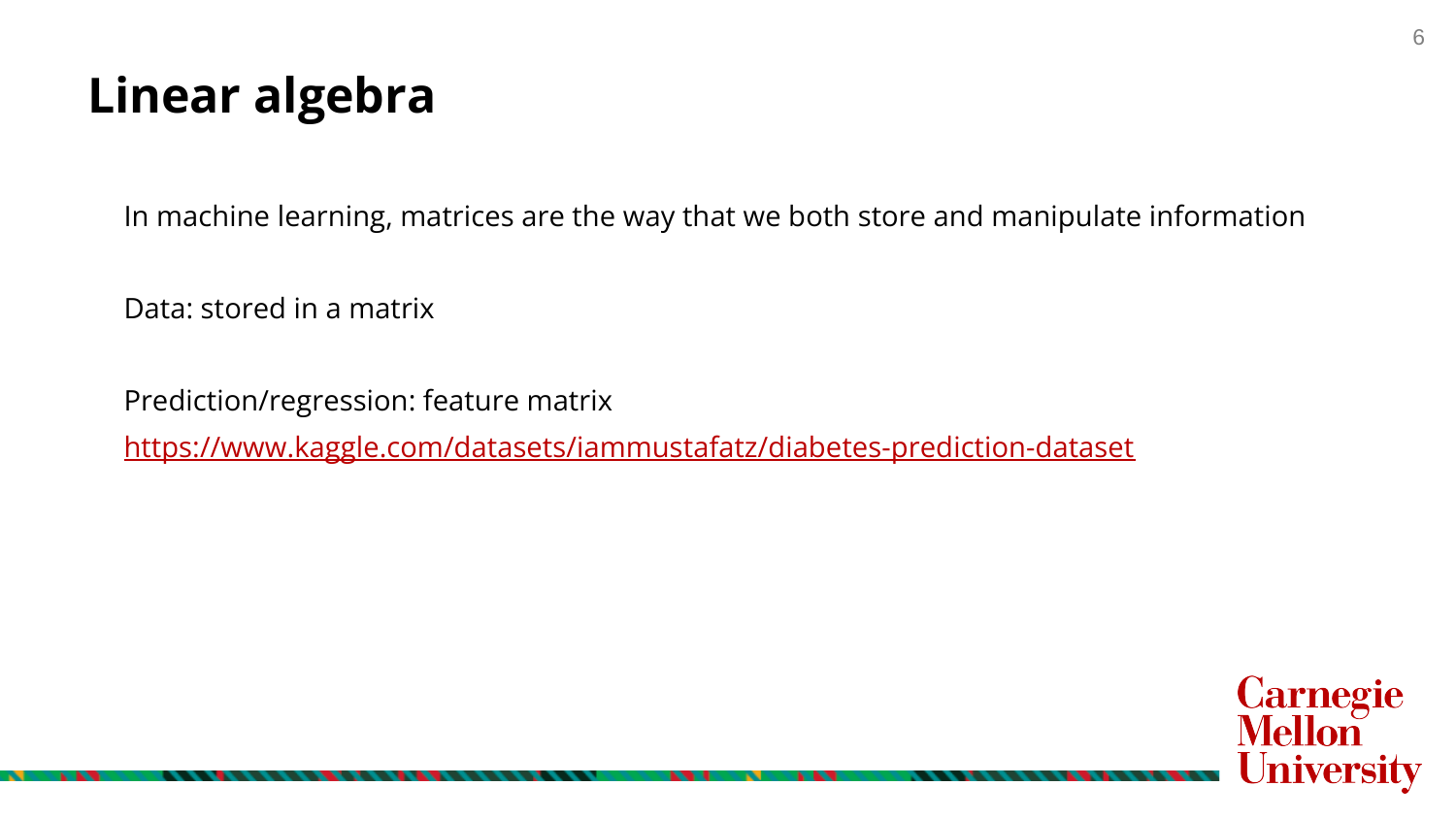

# Linear algebra
In machine learning, matrices are the way that we both store and manipulate information

Data: stored in a matrix

Prediction/regression: feature matrix
https://www.kaggle.com/datasets/iammustafatz/diabetes-prediction-dataset